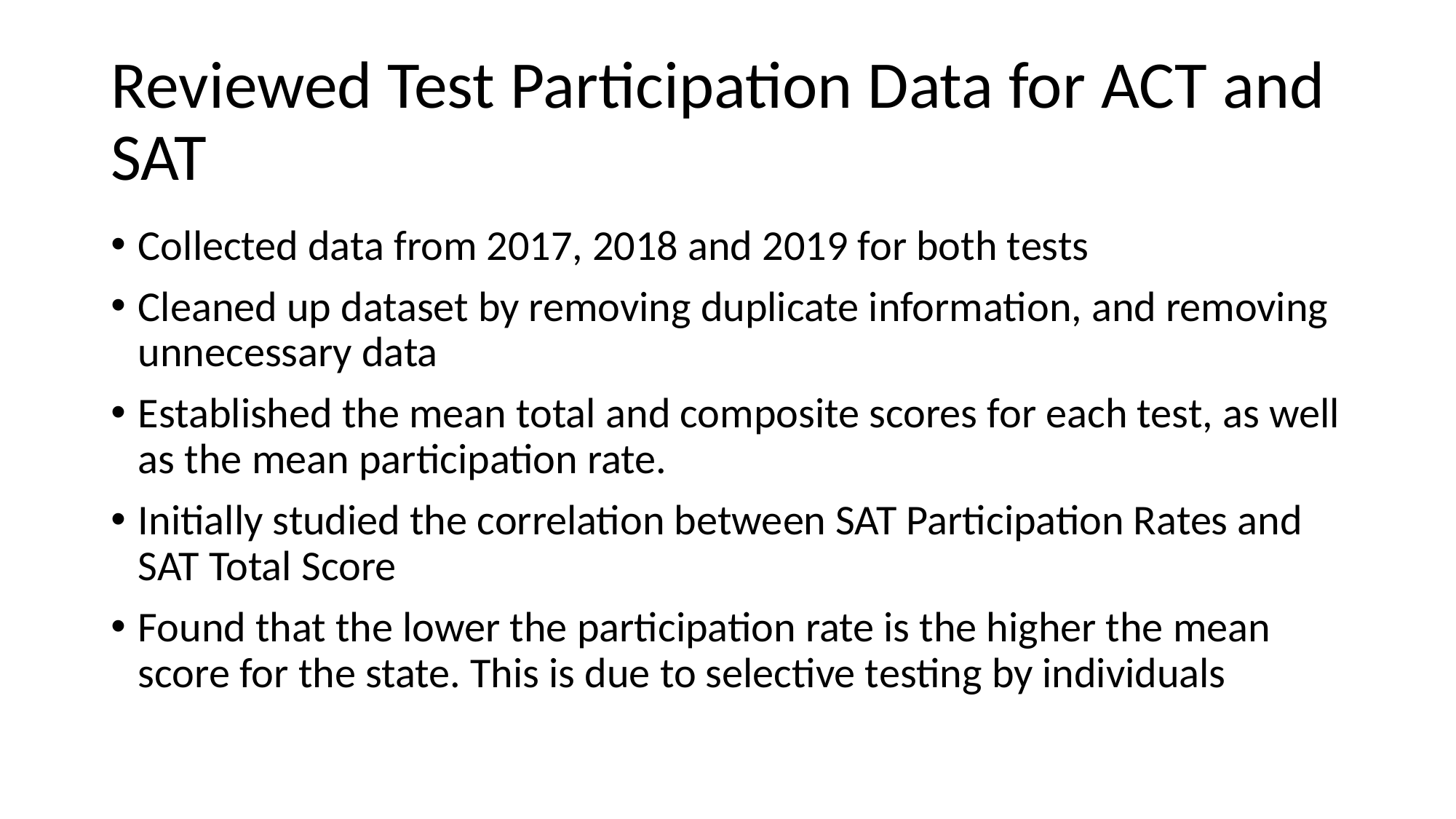

# Reviewed Test Participation Data for ACT and SAT
Collected data from 2017, 2018 and 2019 for both tests
Cleaned up dataset by removing duplicate information, and removing unnecessary data
Established the mean total and composite scores for each test, as well as the mean participation rate.
Initially studied the correlation between SAT Participation Rates and SAT Total Score
Found that the lower the participation rate is the higher the mean score for the state. This is due to selective testing by individuals